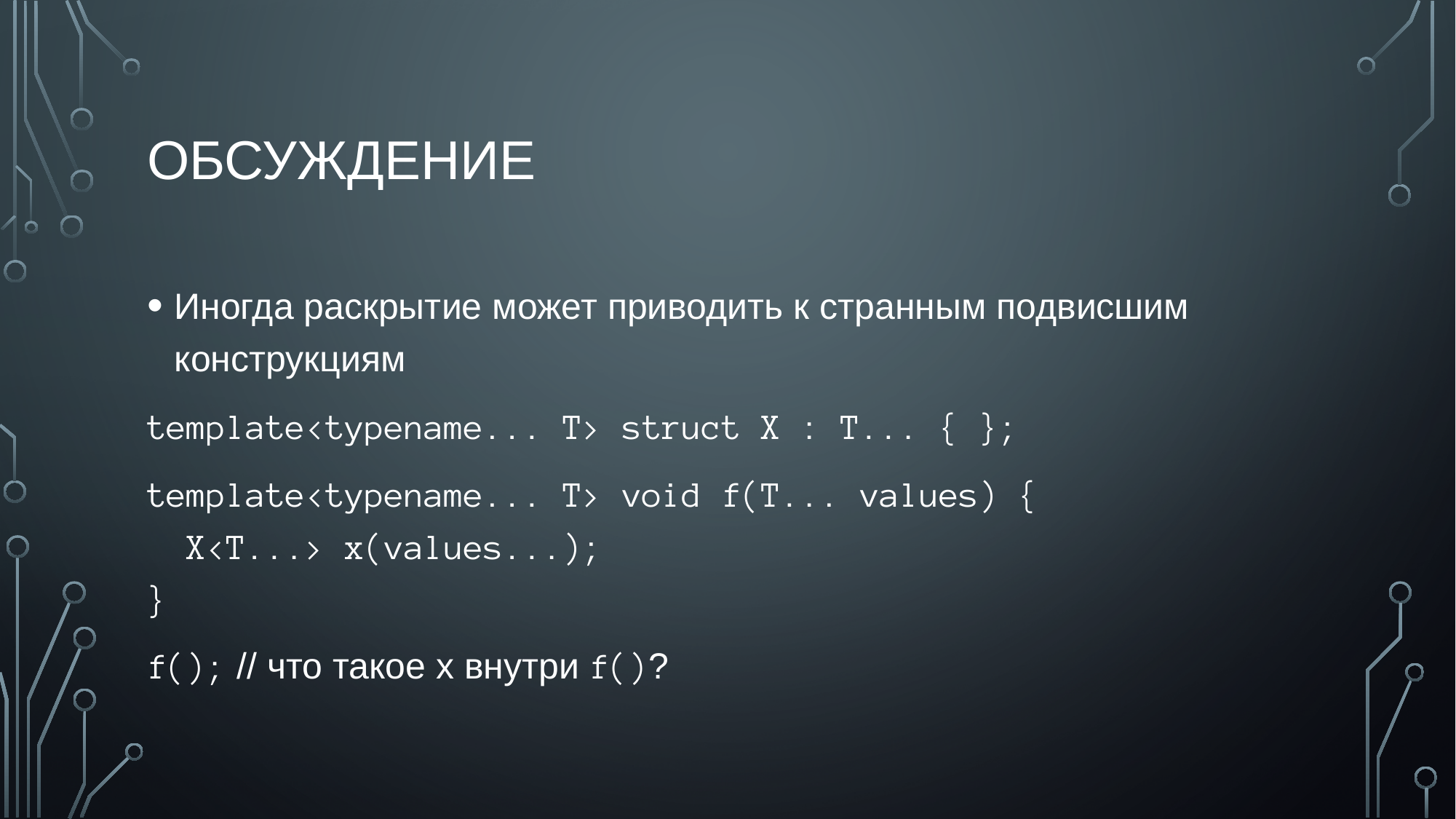

# Обсуждение
Иногда раскрытие может приводить к странным подвисшим конструкциям
template<typename... T> struct X : T... { };
template<typename... T> void f(T... values) {
  X<T...> x(values...);
}
f(); // что такое x внутри f()?